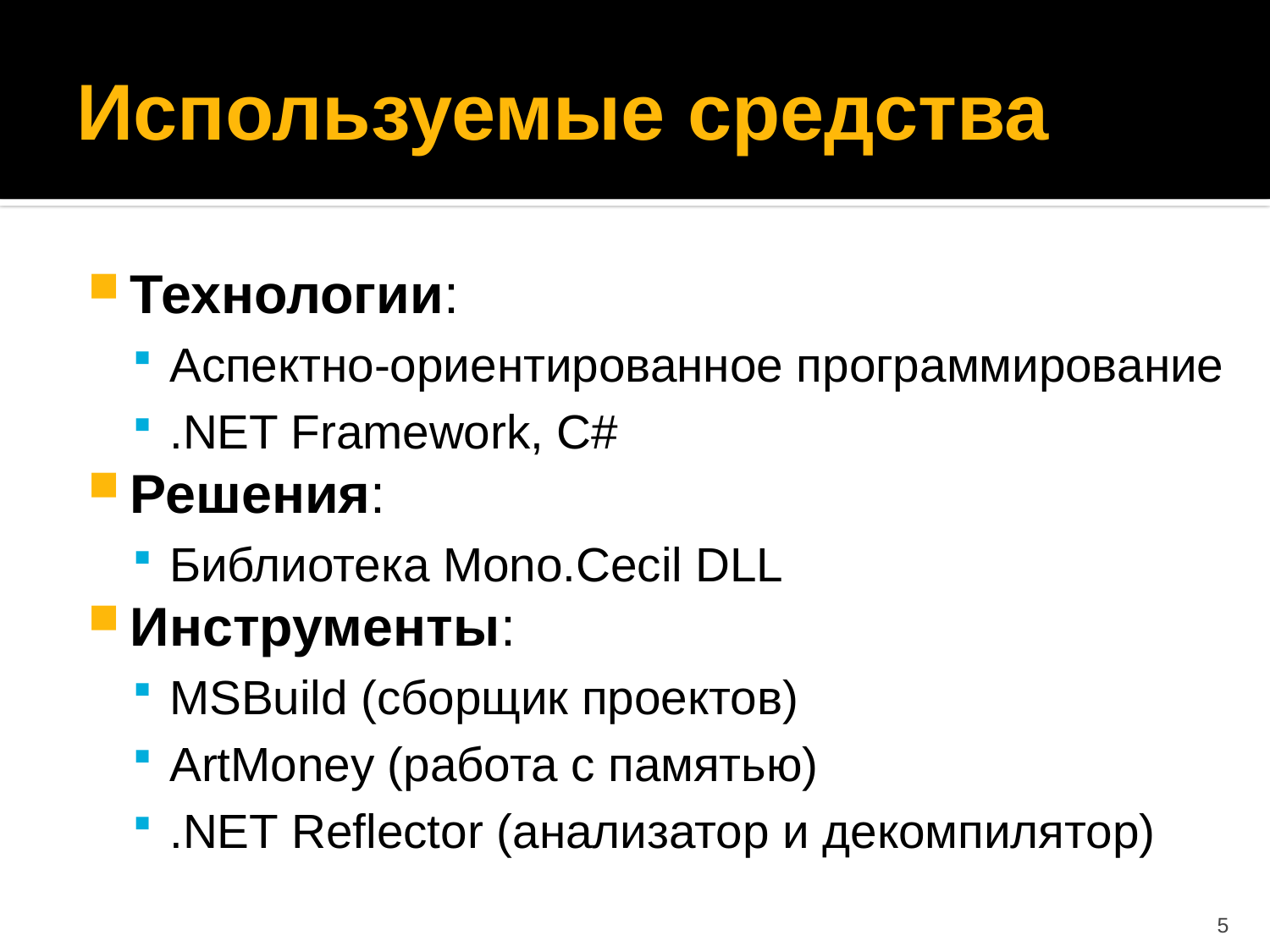

# Используемые средства
Технологии:
Аспектно-ориентированное программирование
.NET Framework, C#
Решения:
Библиотека Mono.Cecil DLL
Инструменты:
MSBuild (сборщик проектов)
ArtMoney (работа с памятью)
.NET Reflector (анализатор и декомпилятор)
5